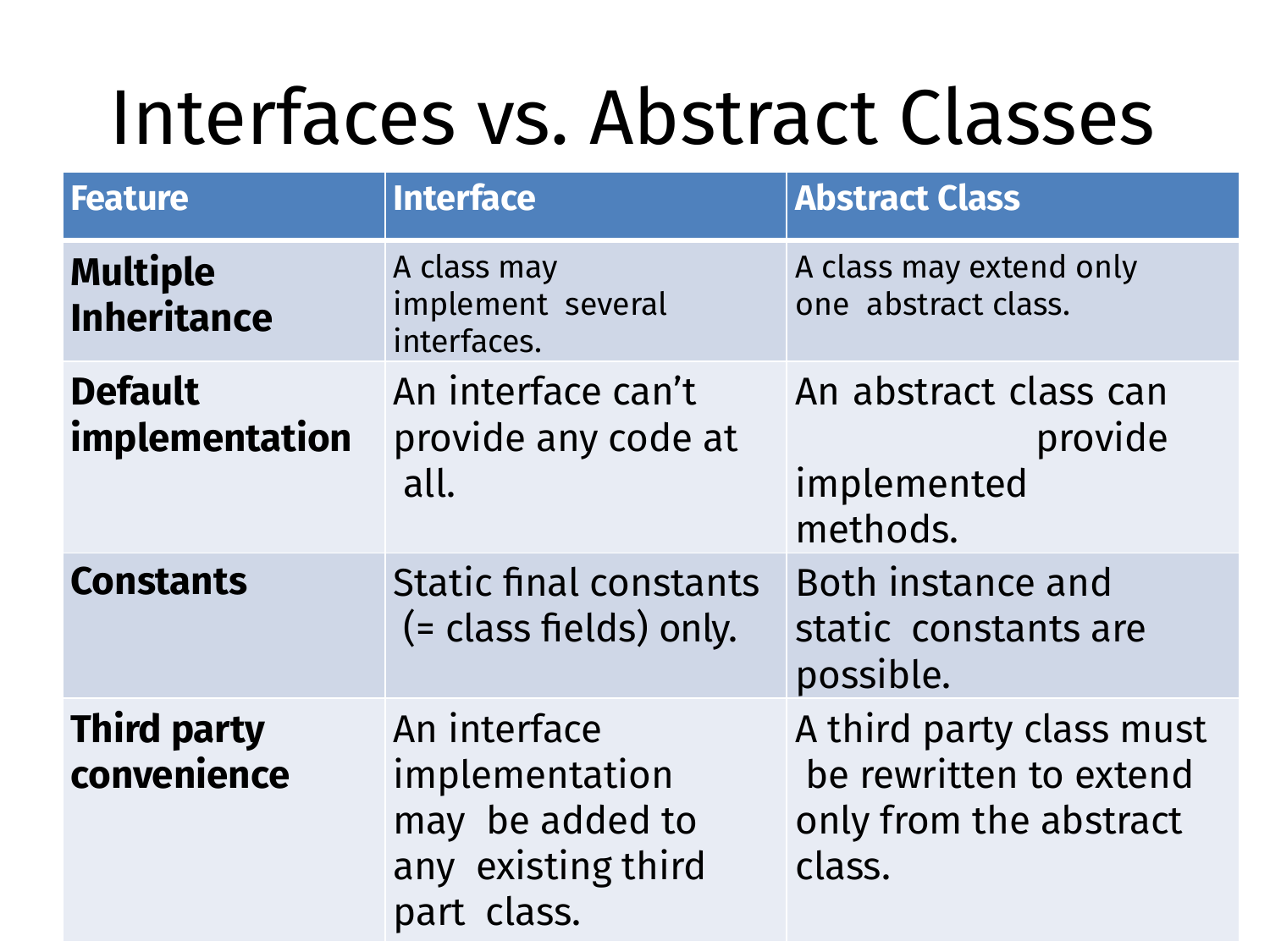

# Interfaces vs. Abstract Classes
| Feature | Interface | Abstract Class |
| --- | --- | --- |
| Multiple Inheritance | A class may implement several interfaces. | A class may extend only one abstract class. |
| Default implementation | An interface can’t provide any code at all. | An abstract class can provide implemented methods. |
| Constants | Static final constants (= class fields) only. | Both instance and static constants are possible. |
| Third party convenience | An interface implementation may be added to any existing third part class. | A third party class must be rewritten to extend only from the abstract class. |